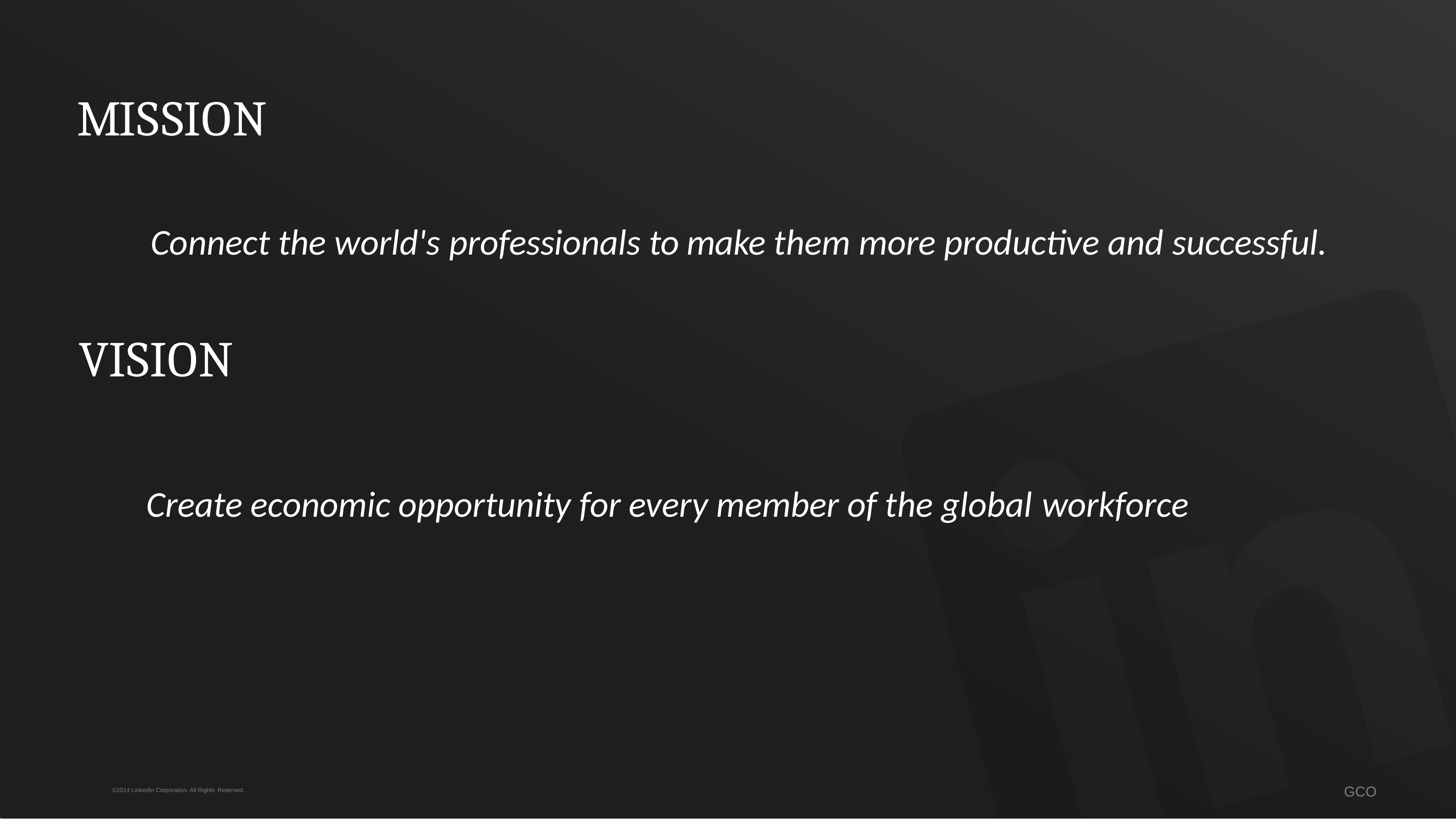

# MISSION
Connect the world's professionals to make them more productive and successful.

VISION

Create economic opportunity for every member of the global workforce
GCO
©2014 LinkedIn Corporation. All Rights Reserved.